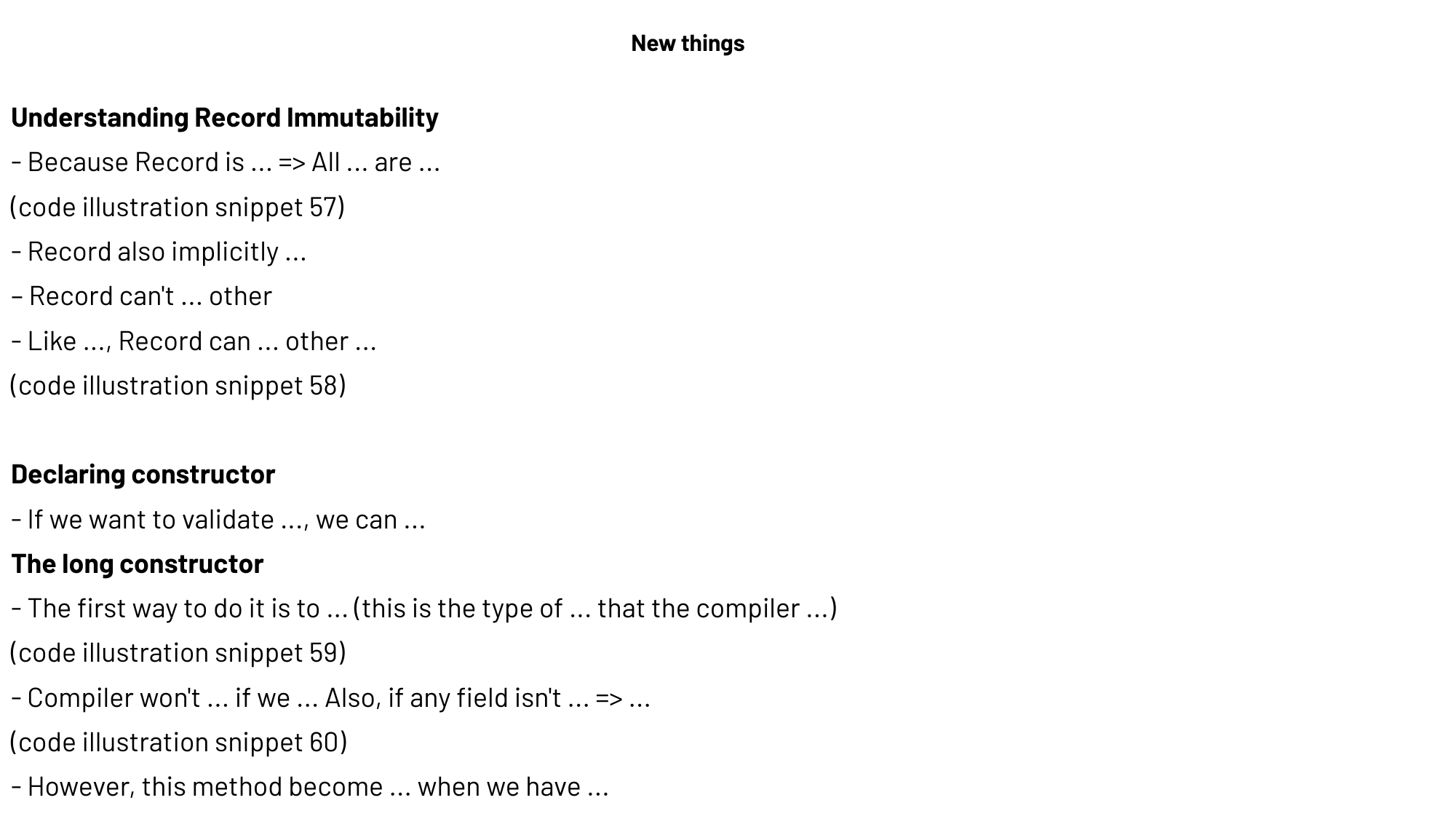

New things
Understanding Record Immutability
- Because Record is ... => All ... are ...
(code illustration snippet 57)
- Record also implicitly ...
– Record can't ... other
- Like ..., Record can ... other ...
(code illustration snippet 58)

Declaring constructor
- If we want to validate ..., we can ...
The long constructor
- The first way to do it is to ... (this is the type of ... that the compiler ...)
(code illustration snippet 59)
- Compiler won't ... if we ... Also, if any field isn't ... => ...
(code illustration snippet 60)
- However, this method become ... when we have ...